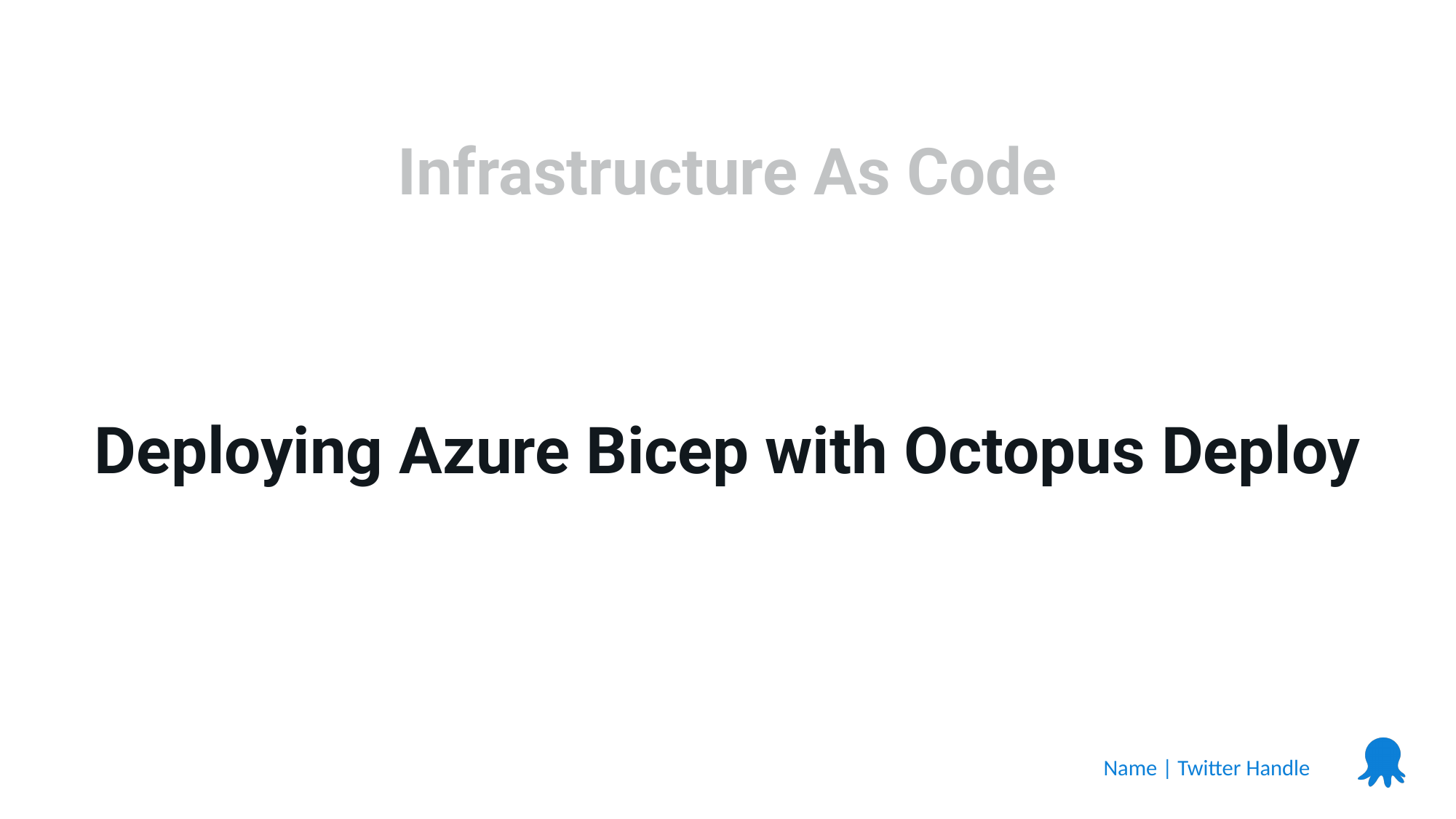

Infrastructure As Code
Deploying Azure Bicep with Octopus Deploy